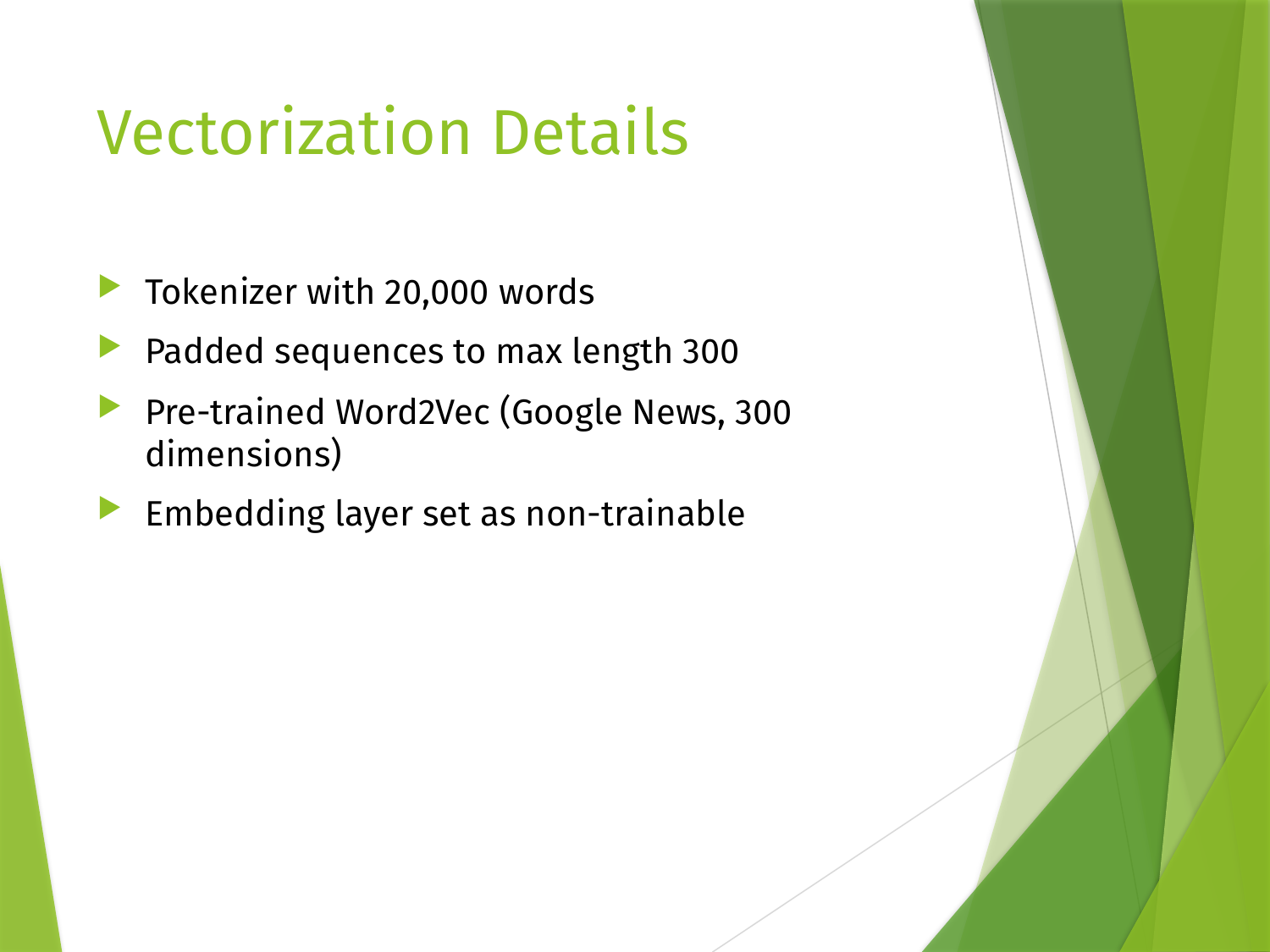

# Vectorization Details

Tokenizer with 20,000 words
Padded sequences to max length 300
Pre-trained Word2Vec (Google News, 300 dimensions)
Embedding layer set as non-trainable